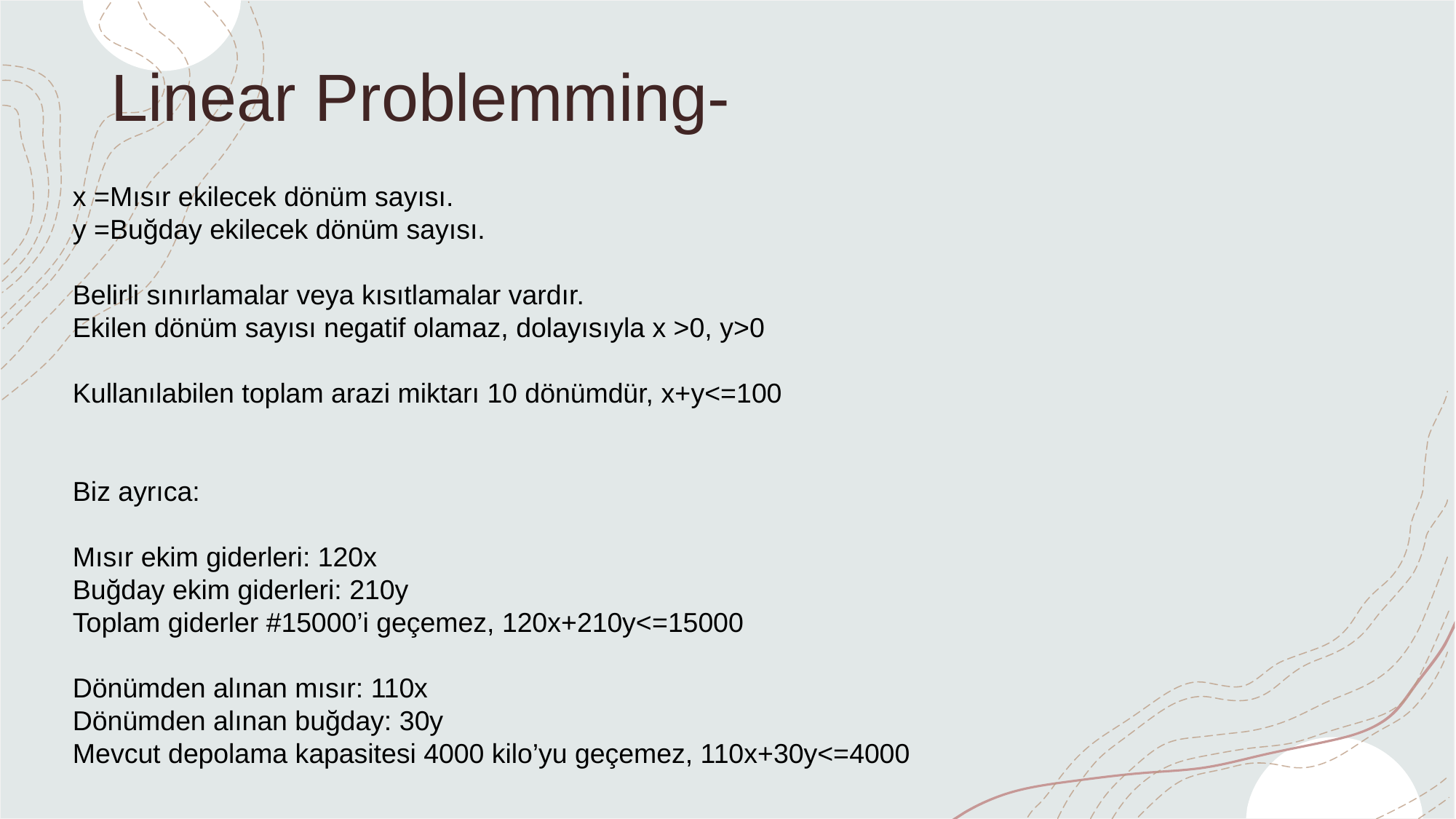

# Linear Problemming-

x =Mısır ekilecek dönüm sayısı.
y =Buğday ekilecek dönüm sayısı.

Belirli sınırlamalar veya kısıtlamalar vardır.
Ekilen dönüm sayısı negatif olamaz, dolayısıyla x >0, y>0

Kullanılabilen toplam arazi miktarı 10 dönümdür, x+y<=100

Biz ayrıca:

Mısır ekim giderleri: 120x
Buğday ekim giderleri: 210y
Toplam giderler #15000’i geçemez, 120x+210y<=15000

Dönümden alınan mısır: 110x
Dönümden alınan buğday: 30y
Mevcut depolama kapasitesi 4000 kilo’yu geçemez, 110x+30y<=4000